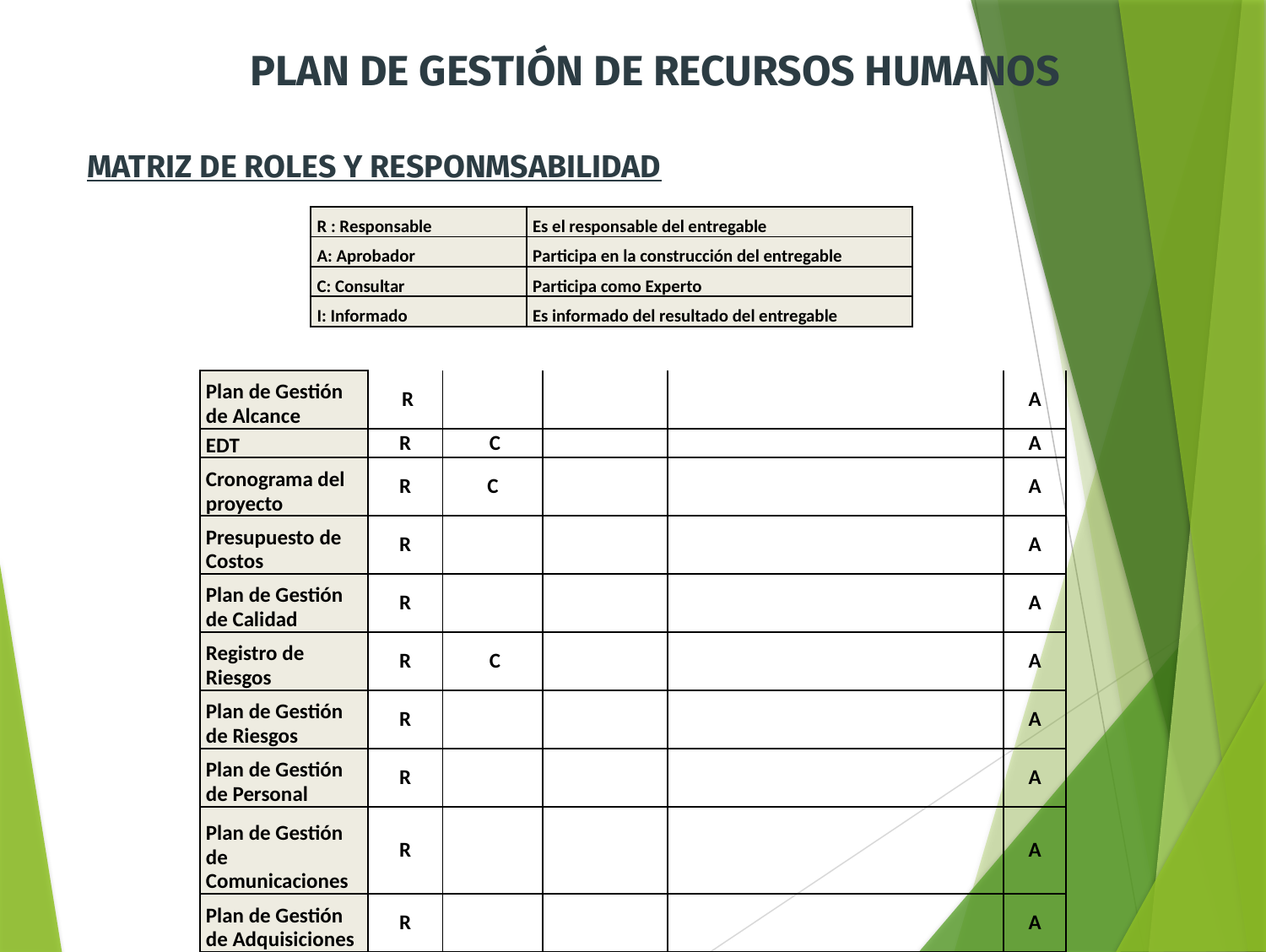

PLAN DE GESTIÓN DE RECURSOS HUMANOS

MATRIZ DE ROLES Y RESPONMSABILIDAD
| R : Responsable | Es el responsable del entregable |
| --- | --- |
| A: Aprobador | Participa en la construcción del entregable |
| C: Consultar | Participa como Experto |
| I: Informado | Es informado del resultado del entregable |
| Plan de Gestión de Alcance | R |  |  |  |  |  | A |
| --- | --- | --- | --- | --- | --- | --- | --- |
| EDT | R | C |  |  |  |  | A |
| Cronograma del proyecto | R | C |  |  |  |  | A |
| Presupuesto de Costos | R |  |  |  |  |  | A |
| Plan de Gestión de Calidad | R |  |  |  |  |  | A |
| Registro de Riesgos | R | C |  |  |  |  | A |
| Plan de Gestión de Riesgos | R |  |  |  |  |  | A |
| Plan de Gestión de Personal | R |  |  |  |  |  | A |
| Plan de Gestión de Comunicaciones | R |  |  |  |  |  | A |
| Plan de Gestión de Adquisiciones | R |  |  |  |  |  | A |